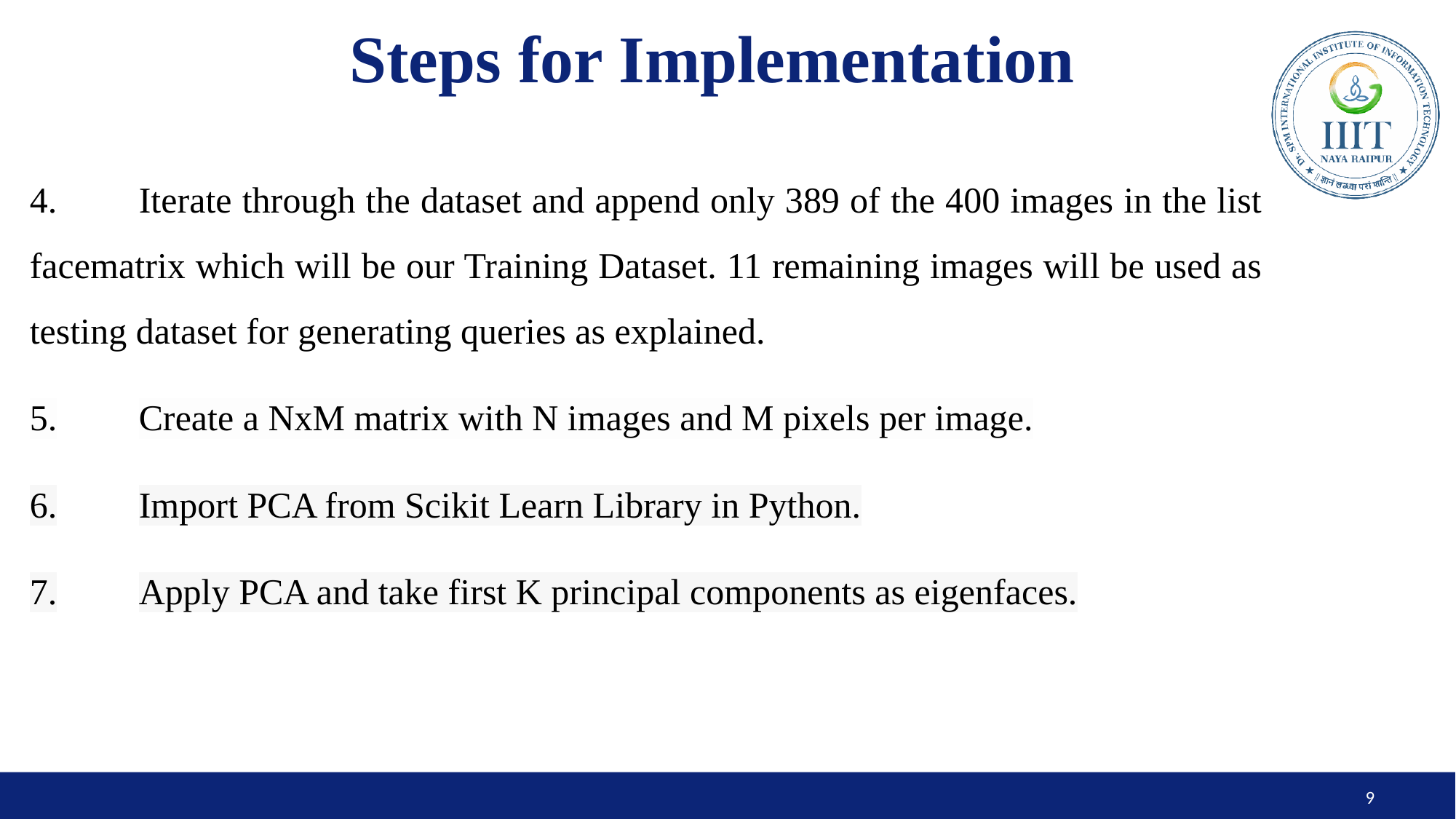

# Steps for Implementation

4.	Iterate through the dataset and append only 389 of the 400 images in the list facematrix which will be our Training Dataset. 11 remaining images will be used as testing dataset for generating queries as explained.
5.	Create a NxM matrix with N images and M pixels per image.
6.	Import PCA from Scikit Learn Library in Python.
7.	Apply PCA and take first K principal components as eigenfaces.

9